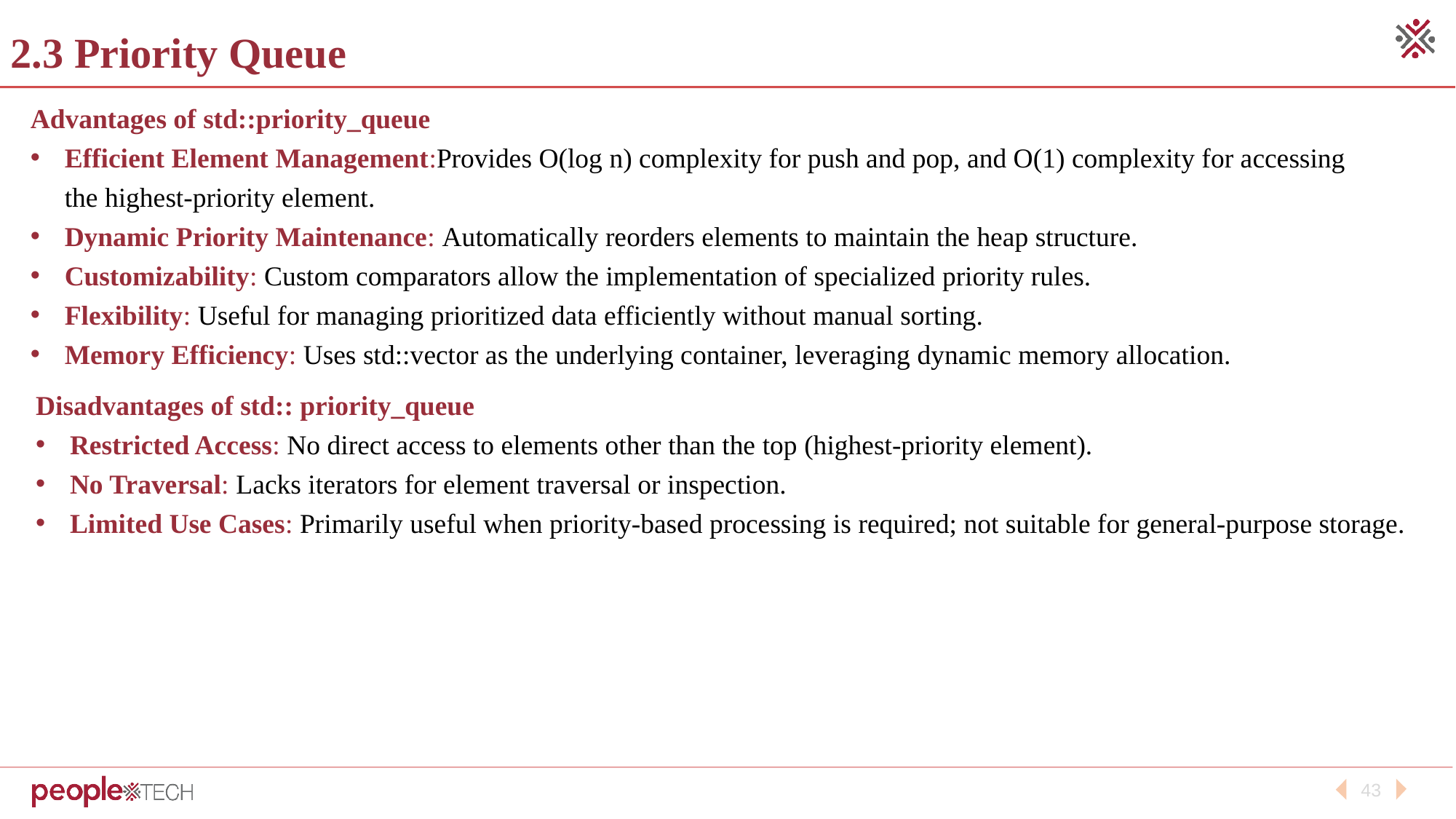

2.3 Priority Queue
Advantages of std::priority_queue
Efficient Element Management:Provides O(log n) complexity for push and pop, and O(1) complexity for accessing the highest-priority element.
Dynamic Priority Maintenance: Automatically reorders elements to maintain the heap structure.
Customizability: Custom comparators allow the implementation of specialized priority rules.
Flexibility: Useful for managing prioritized data efficiently without manual sorting.
Memory Efficiency: Uses std::vector as the underlying container, leveraging dynamic memory allocation.

Disadvantages of std:: priority_queue
Restricted Access: No direct access to elements other than the top (highest-priority element).
No Traversal: Lacks iterators for element traversal or inspection.
Limited Use Cases: Primarily useful when priority-based processing is required; not suitable for general-purpose storage.